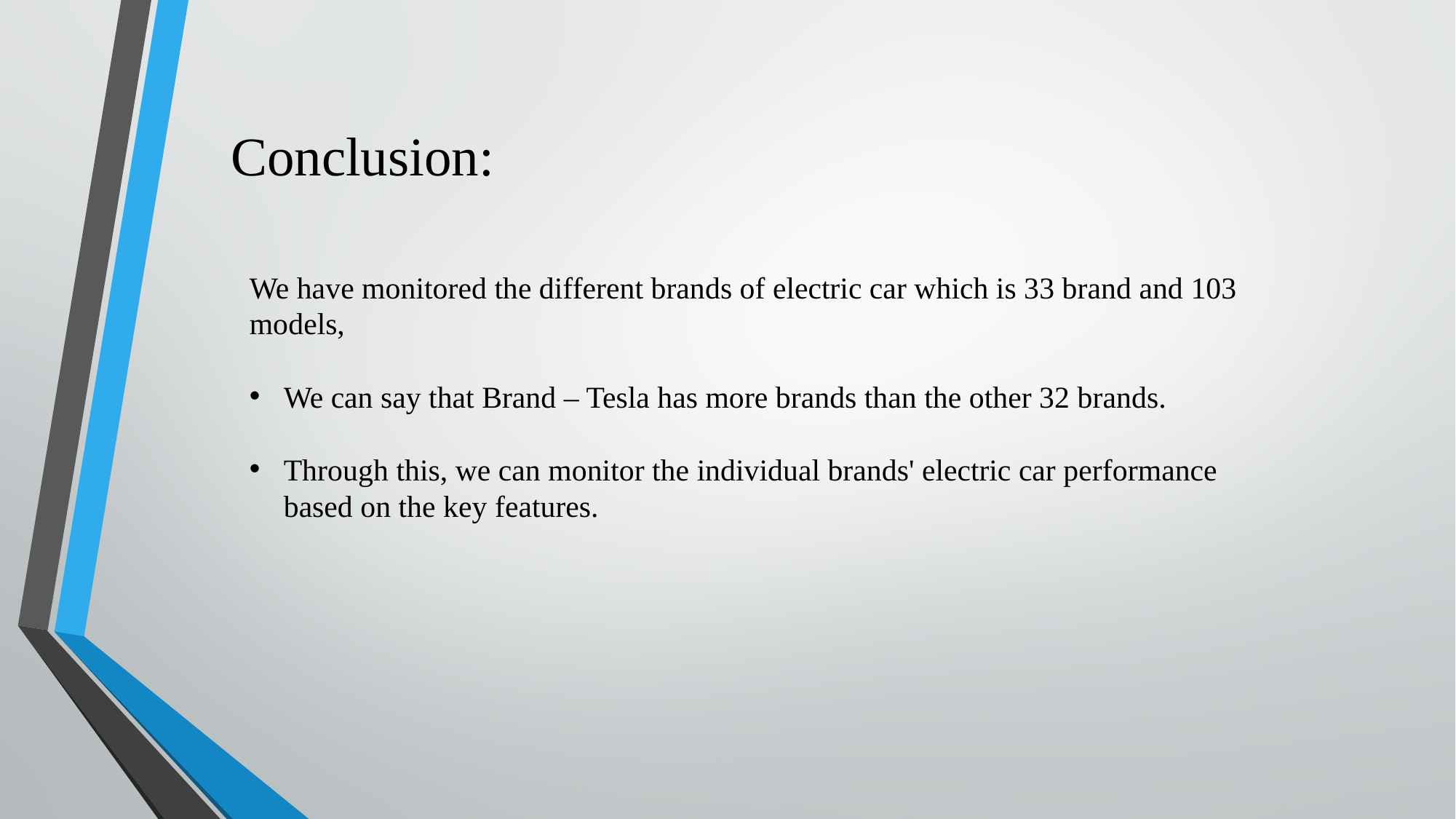

# Conclusion:
We have monitored the different brands of electric car which is 33 brand and 103 models,

We can say that Brand – Tesla has more brands than the other 32 brands.

Through this, we can monitor the individual brands' electric car performance based on the key features.